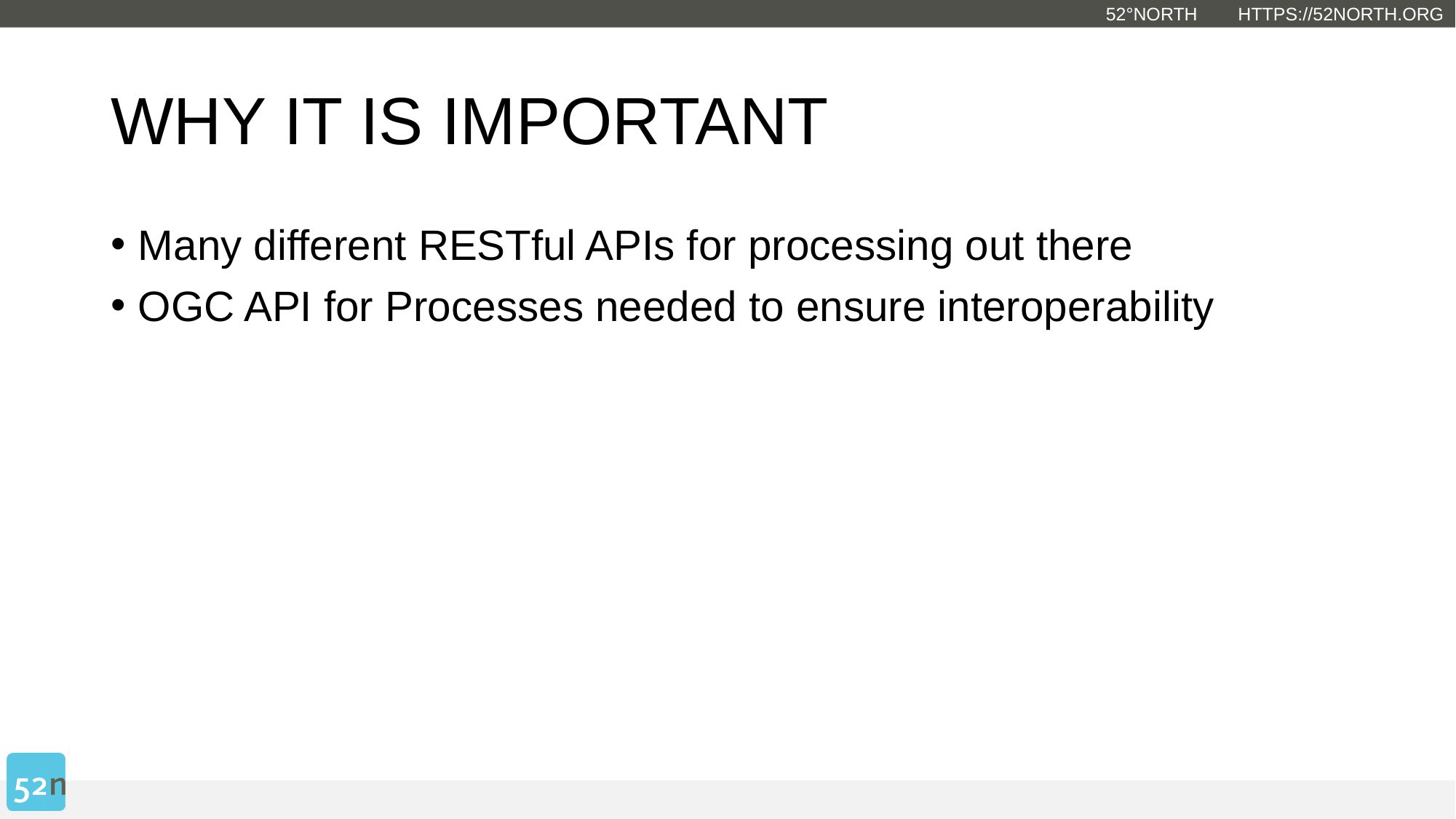

# why it is important
Many different RESTful APIs for processing out there
OGC API for Processes needed to ensure interoperability